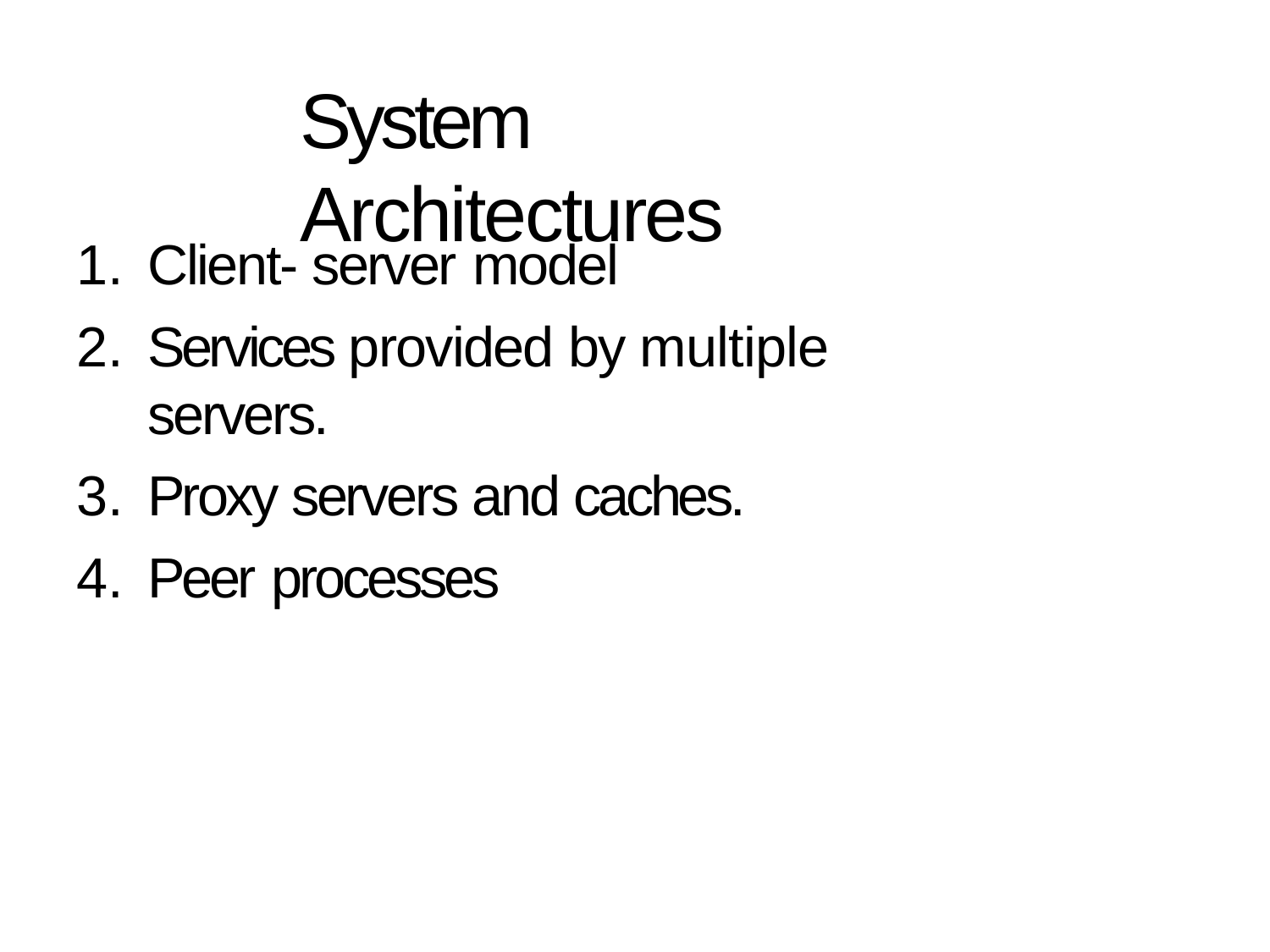

# System Architectures
Client- server model
Services provided by multiple servers.
Proxy servers and caches.
Peer processes